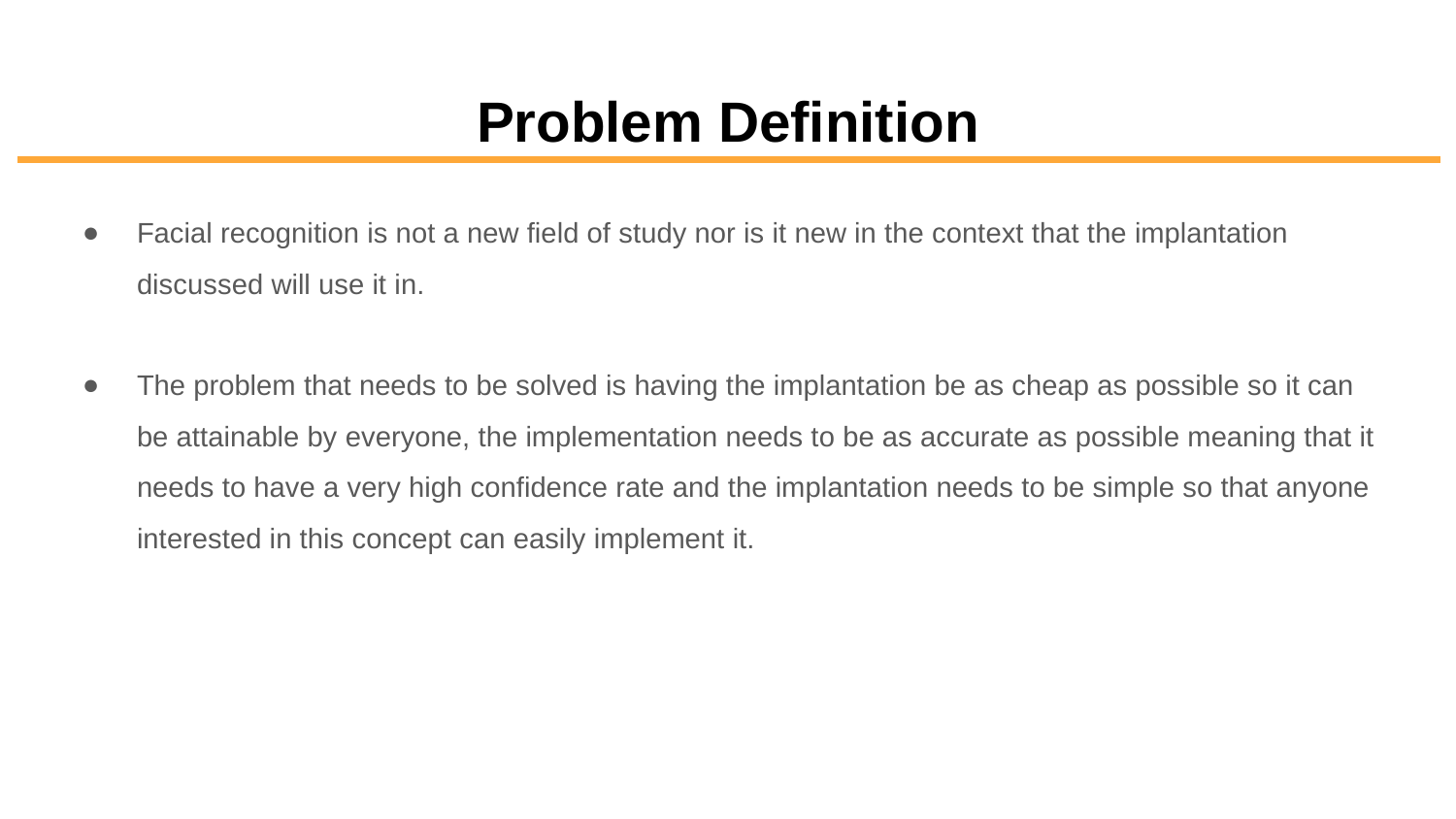

# Problem Definition
Facial recognition is not a new field of study nor is it new in the context that the implantation discussed will use it in.

The problem that needs to be solved is having the implantation be as cheap as possible so it can be attainable by everyone, the implementation needs to be as accurate as possible meaning that it needs to have a very high confidence rate and the implantation needs to be simple so that anyone interested in this concept can easily implement it.